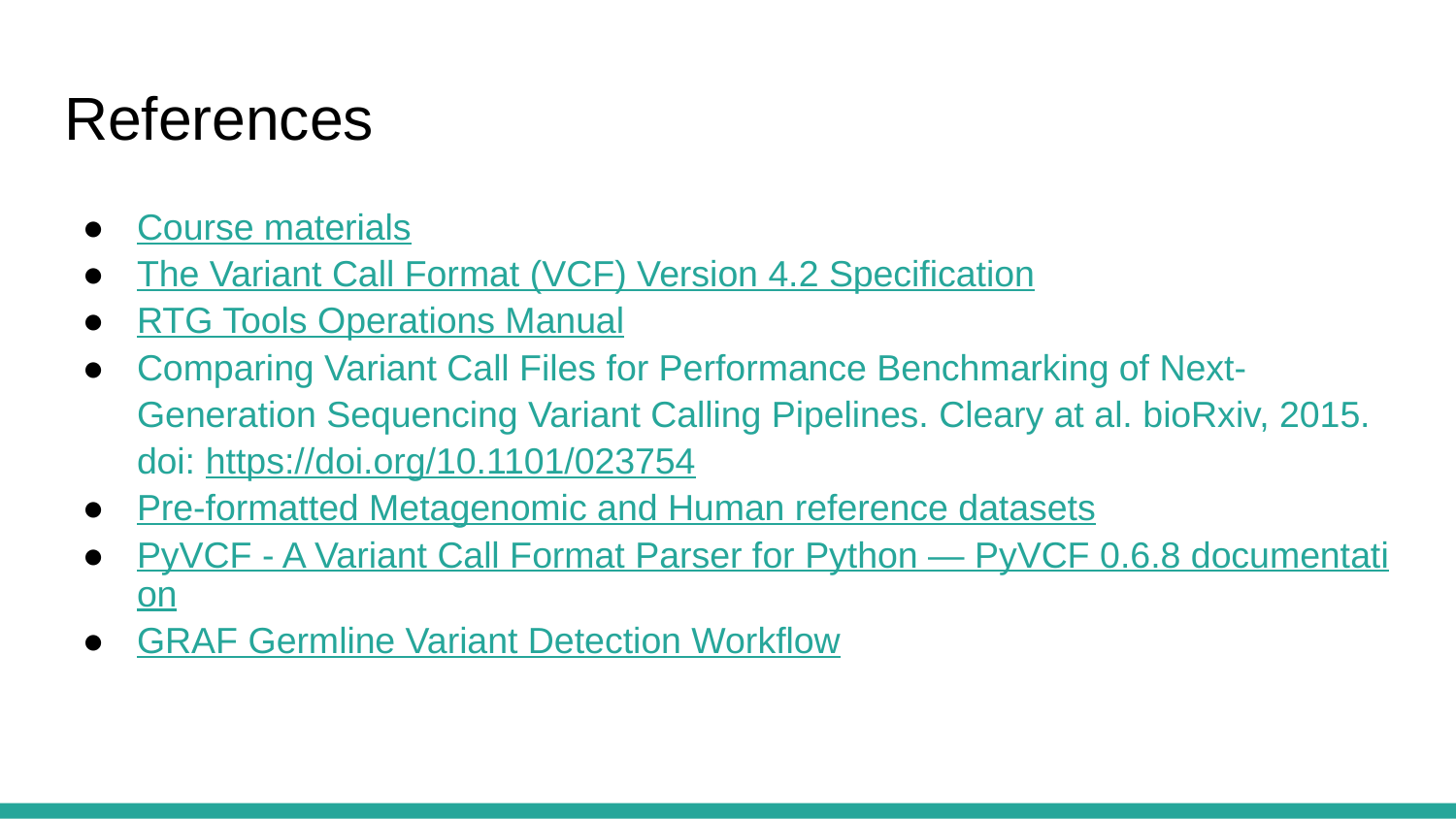

# References
Course materials
The Variant Call Format (VCF) Version 4.2 Specification
RTG Tools Operations Manual
Comparing Variant Call Files for Performance Benchmarking of Next-Generation Sequencing Variant Calling Pipelines. Cleary at al. bioRxiv, 2015. doi: https://doi.org/10.1101/023754
Pre-formatted Metagenomic and Human reference datasets
PyVCF - A Variant Call Format Parser for Python — PyVCF 0.6.8 documentation
GRAF Germline Variant Detection Workflow